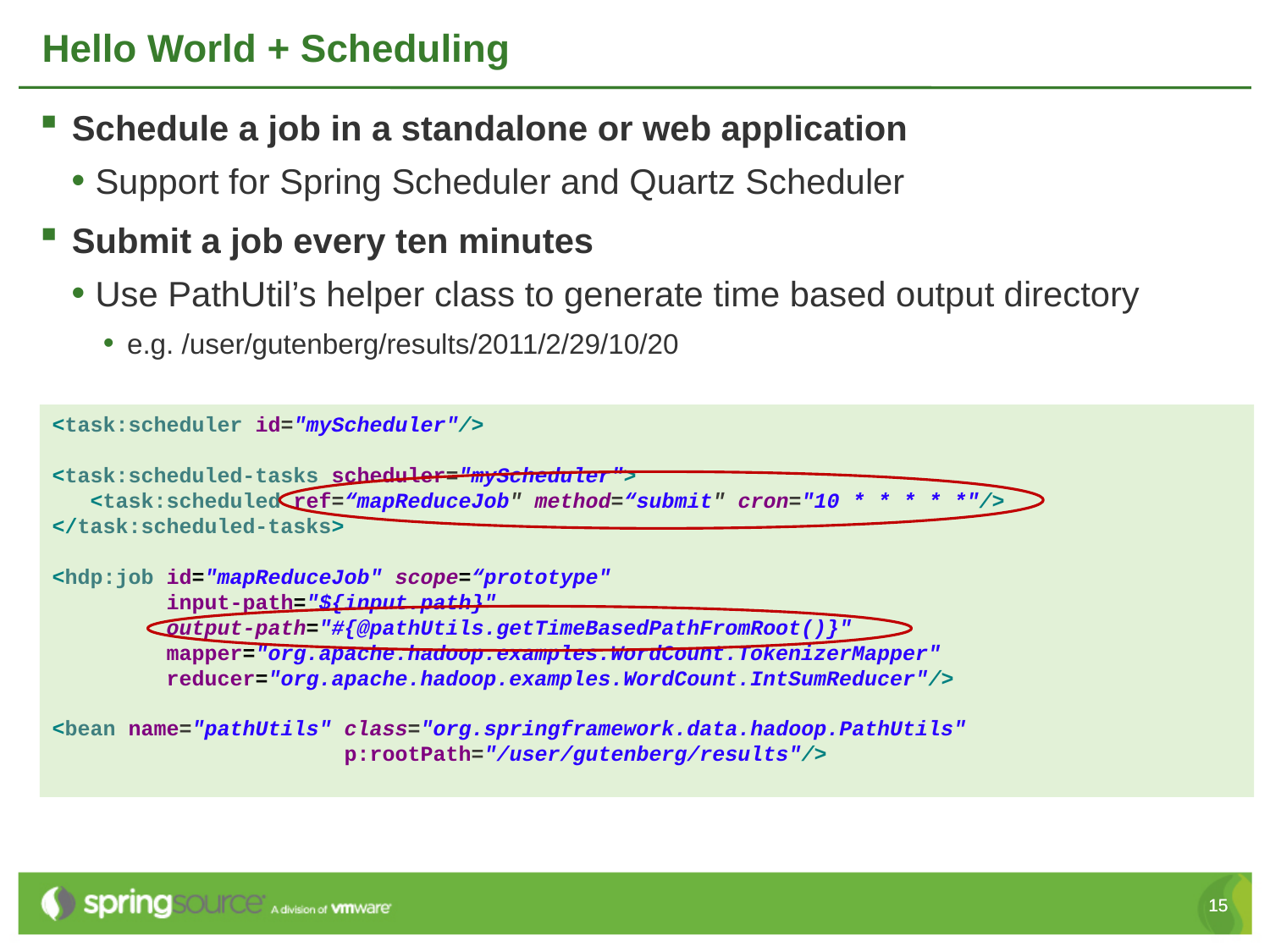

# Hello World + Scheduling
Schedule a job in a standalone or web application
Support for Spring Scheduler and Quartz Scheduler
Submit a job every ten minutes
Use PathUtil’s helper class to generate time based output directory
e.g. /user/gutenberg/results/2011/2/29/10/20
<task:scheduler id="myScheduler"/>

<task:scheduled-tasks scheduler="myScheduler">
   <task:scheduled ref=“mapReduceJob" method=“submit" cron="10 * * * * *"/>
</task:scheduled-tasks>

<hdp:job id="mapReduceJob" scope=“prototype"
         input-path="${input.path}"
         output-path="#{@pathUtils.getTimeBasedPathFromRoot()}"
         mapper="org.apache.hadoop.examples.WordCount.TokenizerMapper"
         reducer="org.apache.hadoop.examples.WordCount.IntSumReducer"/>

<bean name="pathUtils" class="org.springframework.data.hadoop.PathUtils"
                       p:rootPath="/user/gutenberg/results"/>